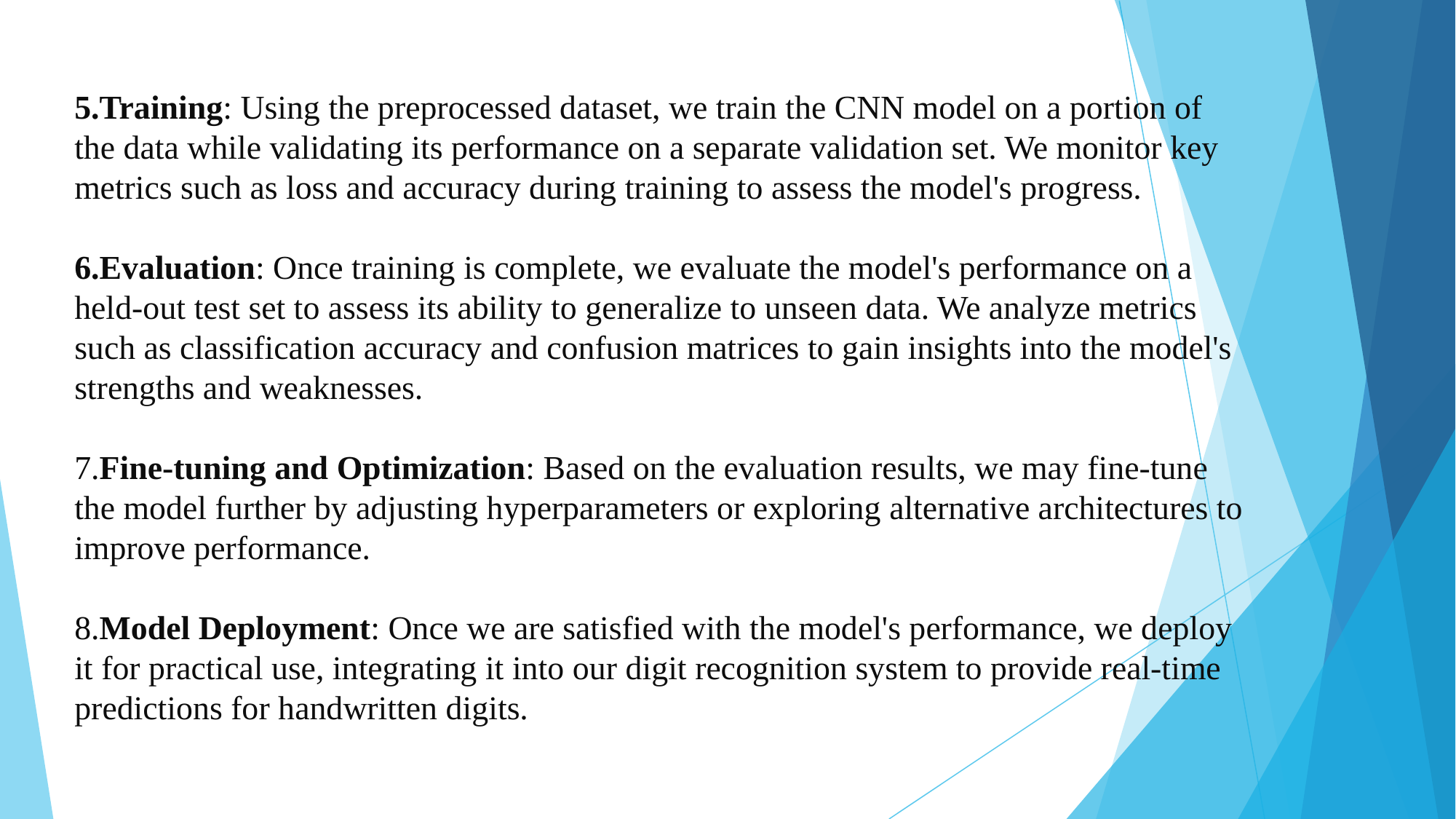

5.Training: Using the preprocessed dataset, we train the CNN model on a portion of the data while validating its performance on a separate validation set. We monitor key metrics such as loss and accuracy during training to assess the model's progress.

6.Evaluation: Once training is complete, we evaluate the model's performance on a held-out test set to assess its ability to generalize to unseen data. We analyze metrics such as classification accuracy and confusion matrices to gain insights into the model's strengths and weaknesses.

7.Fine-tuning and Optimization: Based on the evaluation results, we may fine-tune the model further by adjusting hyperparameters or exploring alternative architectures to improve performance.

8.Model Deployment: Once we are satisfied with the model's performance, we deploy it for practical use, integrating it into our digit recognition system to provide real-time predictions for handwritten digits.